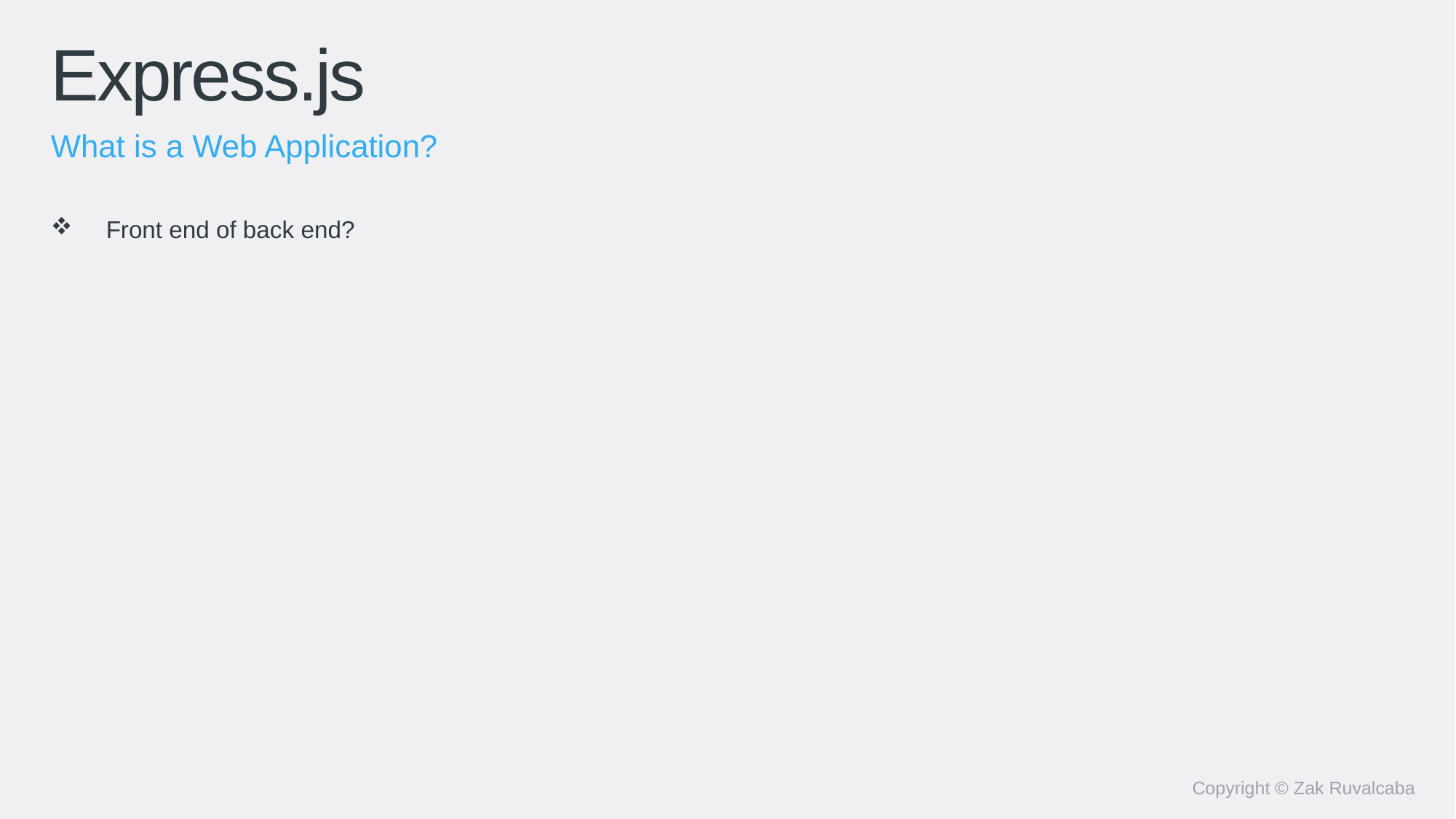

# Express.js
What is a Web Application?
Front end of back end?